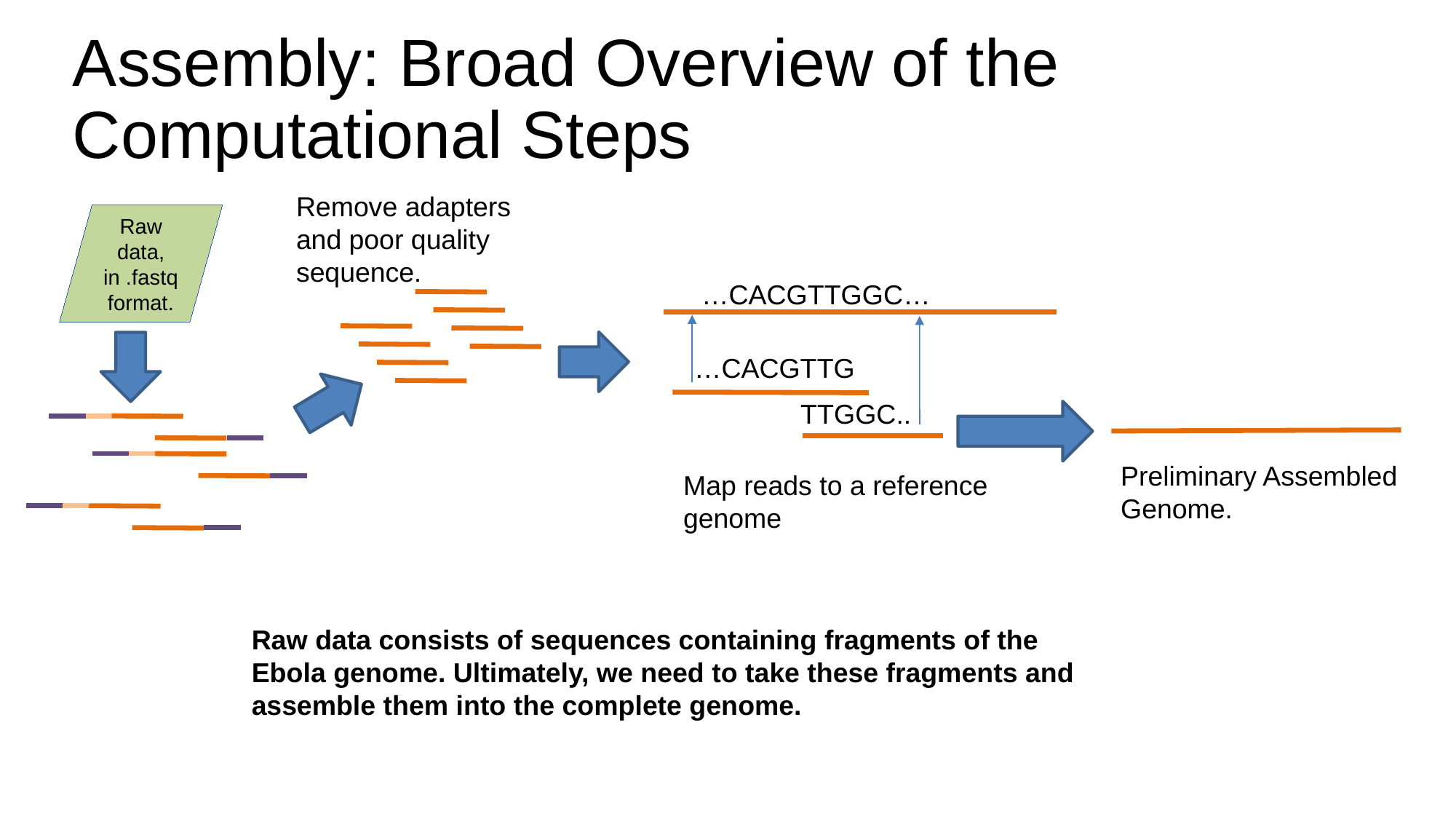

# Assembly: Broad Overview of the Computational Steps
Remove adapters and poor quality sequence.
Raw data, in .fastq format.
…CACGTTGGC…

…CACGTTG

TTGGC..

Preliminary Assembled Genome.
Map reads to a reference genome
Raw data consists of sequences containing fragments of the Ebola genome. Ultimately, we need to take these fragments and assemble them into the complete genome.